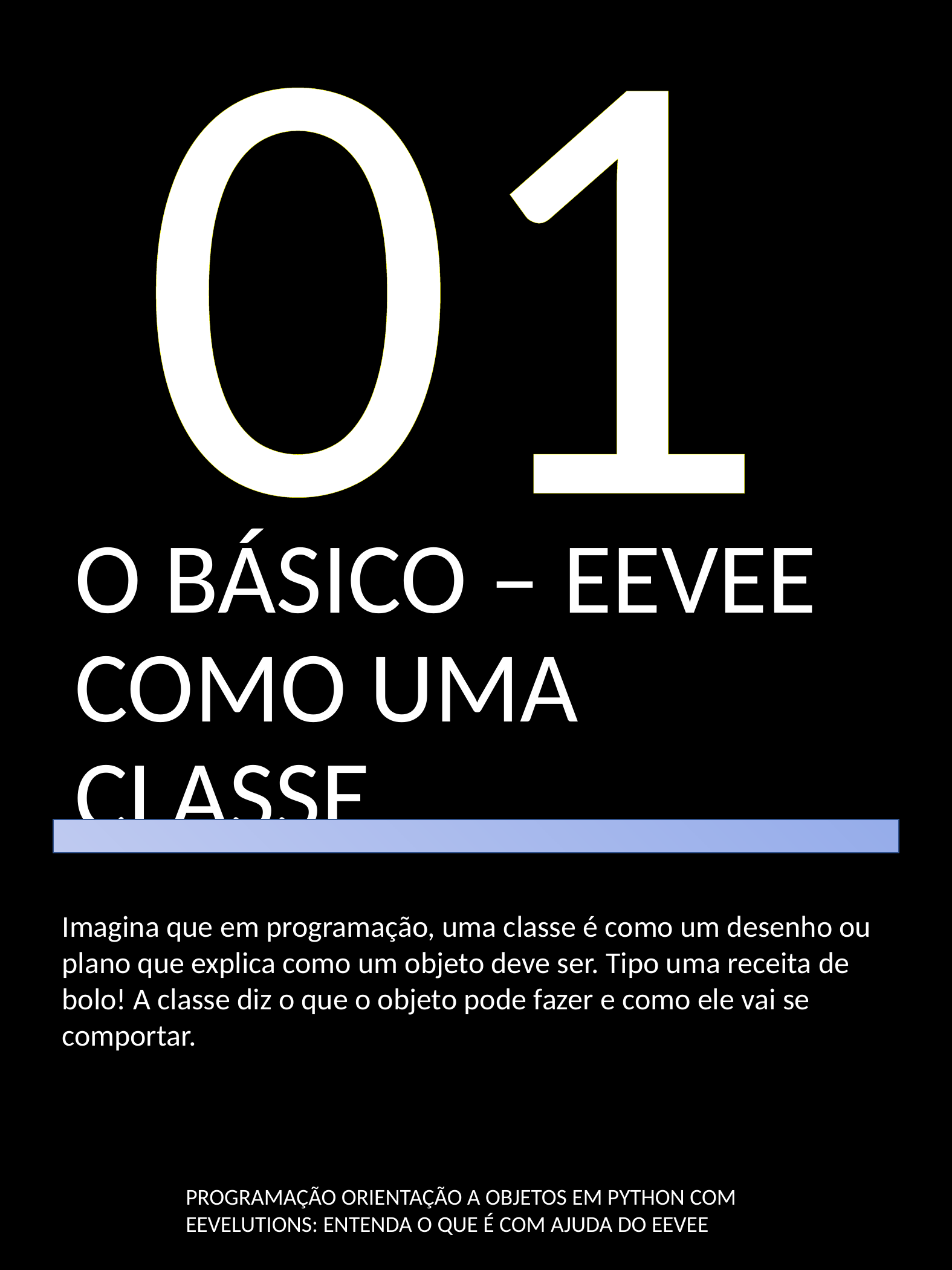

01

# O BÁSICO – EEVEE COMO UMA CLASSE

Imagina que em programação, uma classe é como um desenho ou plano que explica como um objeto deve ser. Tipo uma receita de bolo! A classe diz o que o objeto pode fazer e como ele vai se comportar.
PROGRAMAÇÃO ORIENTAÇÃO A OBJETOS EM PYTHON COM EEVELUTIONS: ENTENDA O QUE É COM AJUDA DO EEVEE
  EEVELUTIONS: ENTENDA O QUE É COM AJUDA DO EEVEE